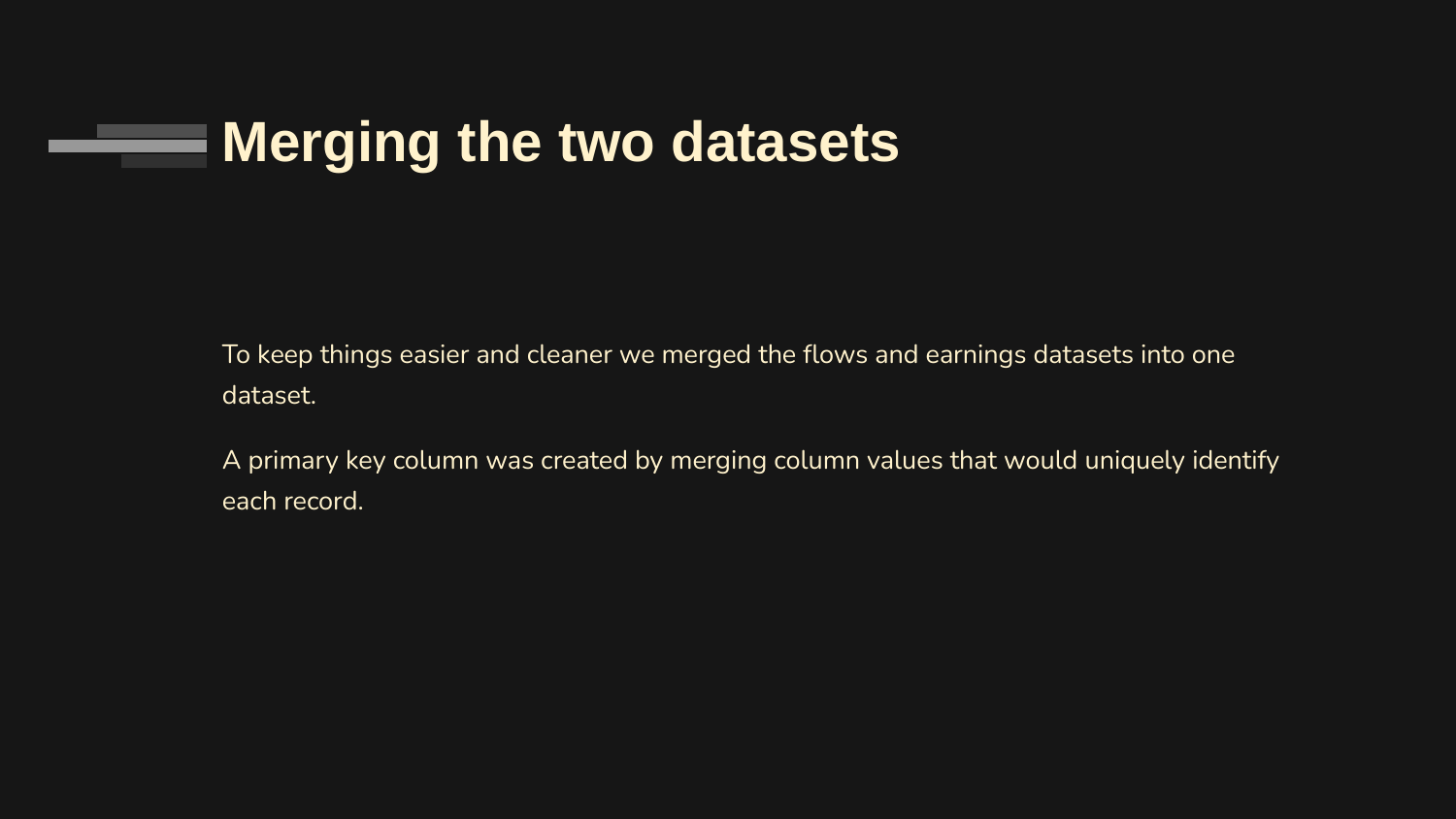

# Merging the two datasets
To keep things easier and cleaner we merged the flows and earnings datasets into one dataset.
A primary key column was created by merging column values that would uniquely identify each record.